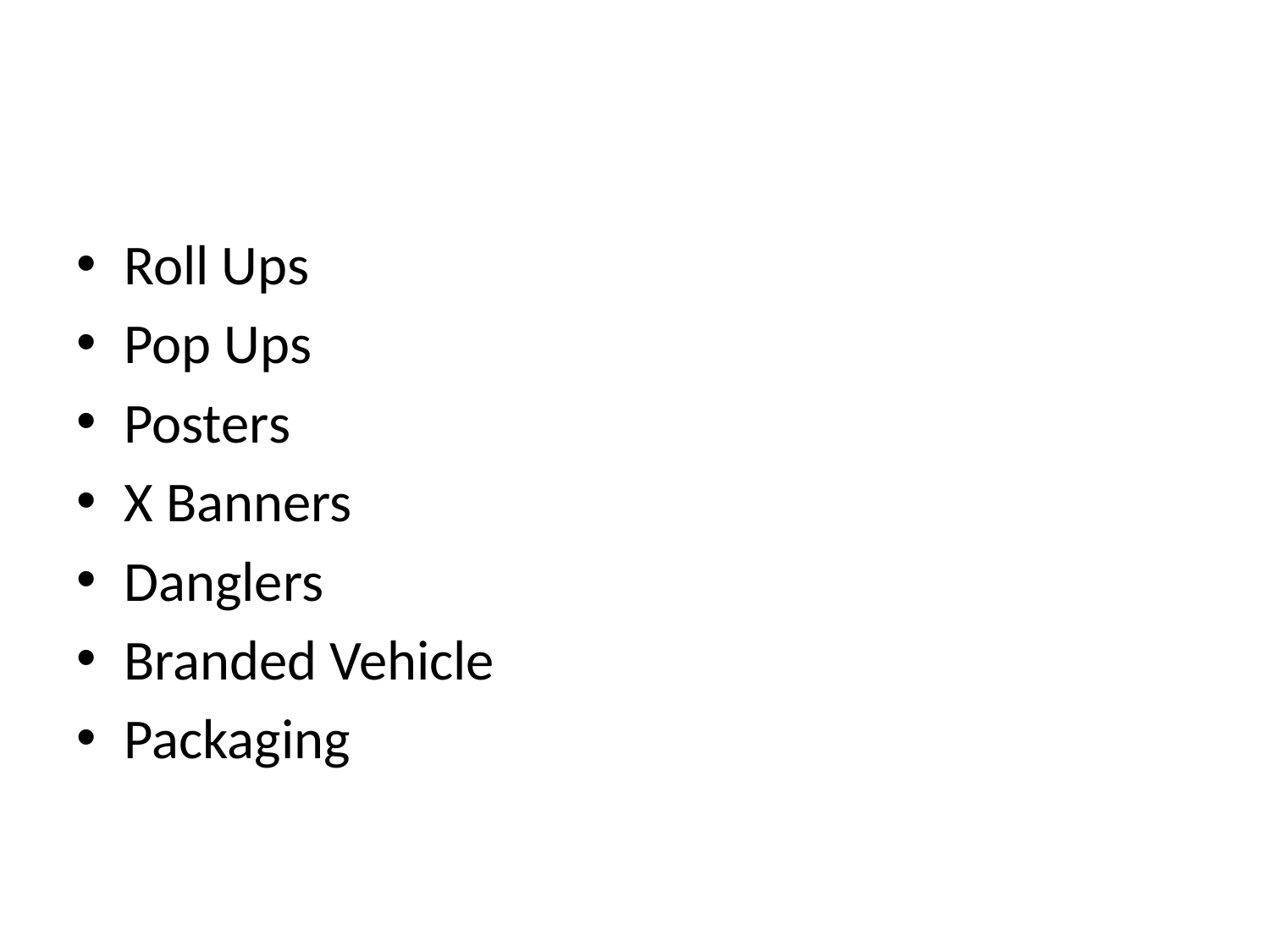

#
Roll Ups
Pop Ups
Posters
X Banners
Danglers
Branded Vehicle
Packaging